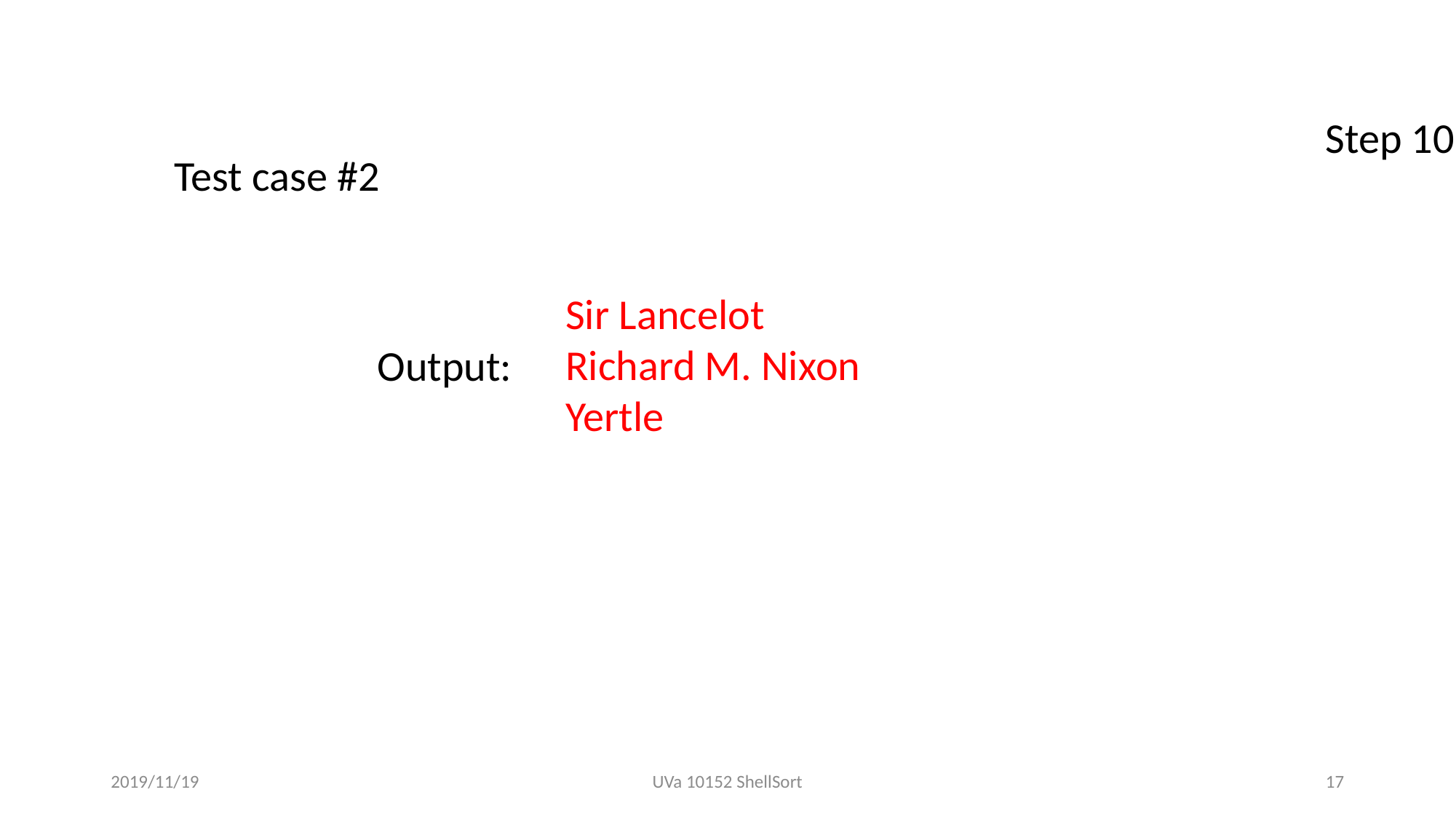

Step 10
Test case #2
Sir Lancelot
Richard M. Nixon
Yertle
Output:
2019/11/19
UVa 10152 ShellSort
17